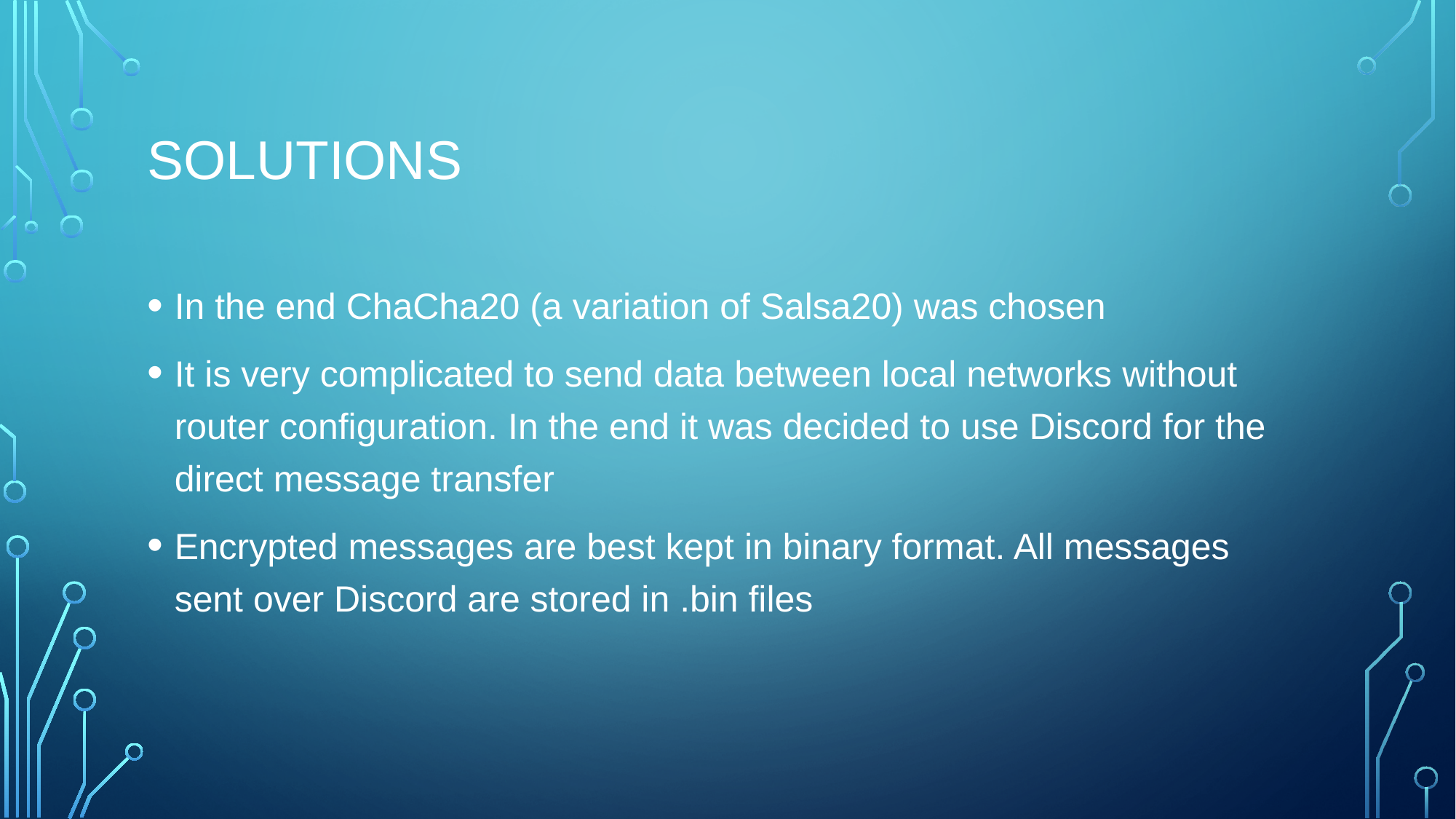

# Solutions
In the end ChaCha20 (a variation of Salsa20) was chosen
It is very complicated to send data between local networks without router configuration. In the end it was decided to use Discord for the direct message transfer
Encrypted messages are best kept in binary format. All messages sent over Discord are stored in .bin files